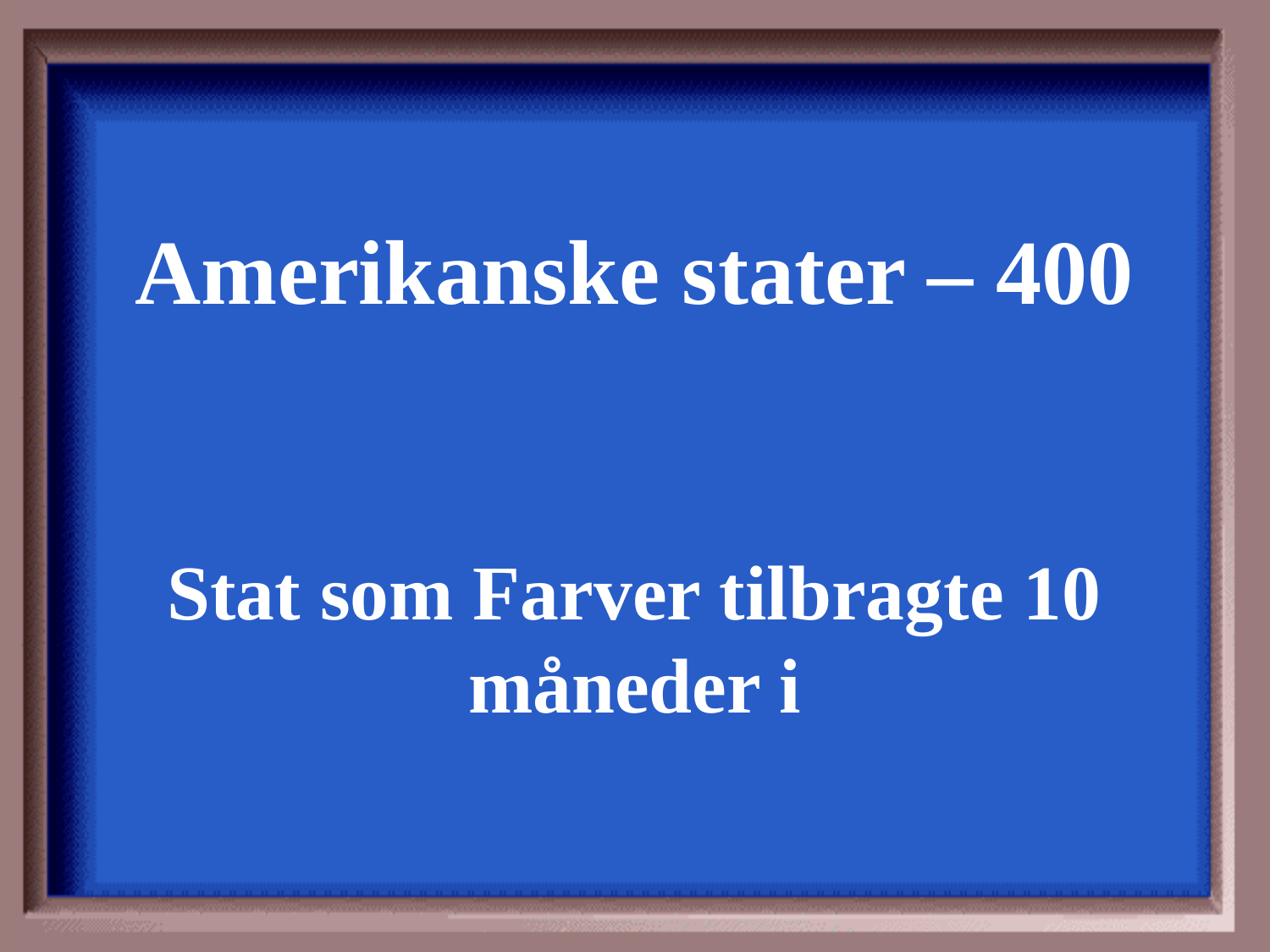

Amerikanske stater – 400
Stat som Farver tilbragte 10 måneder i